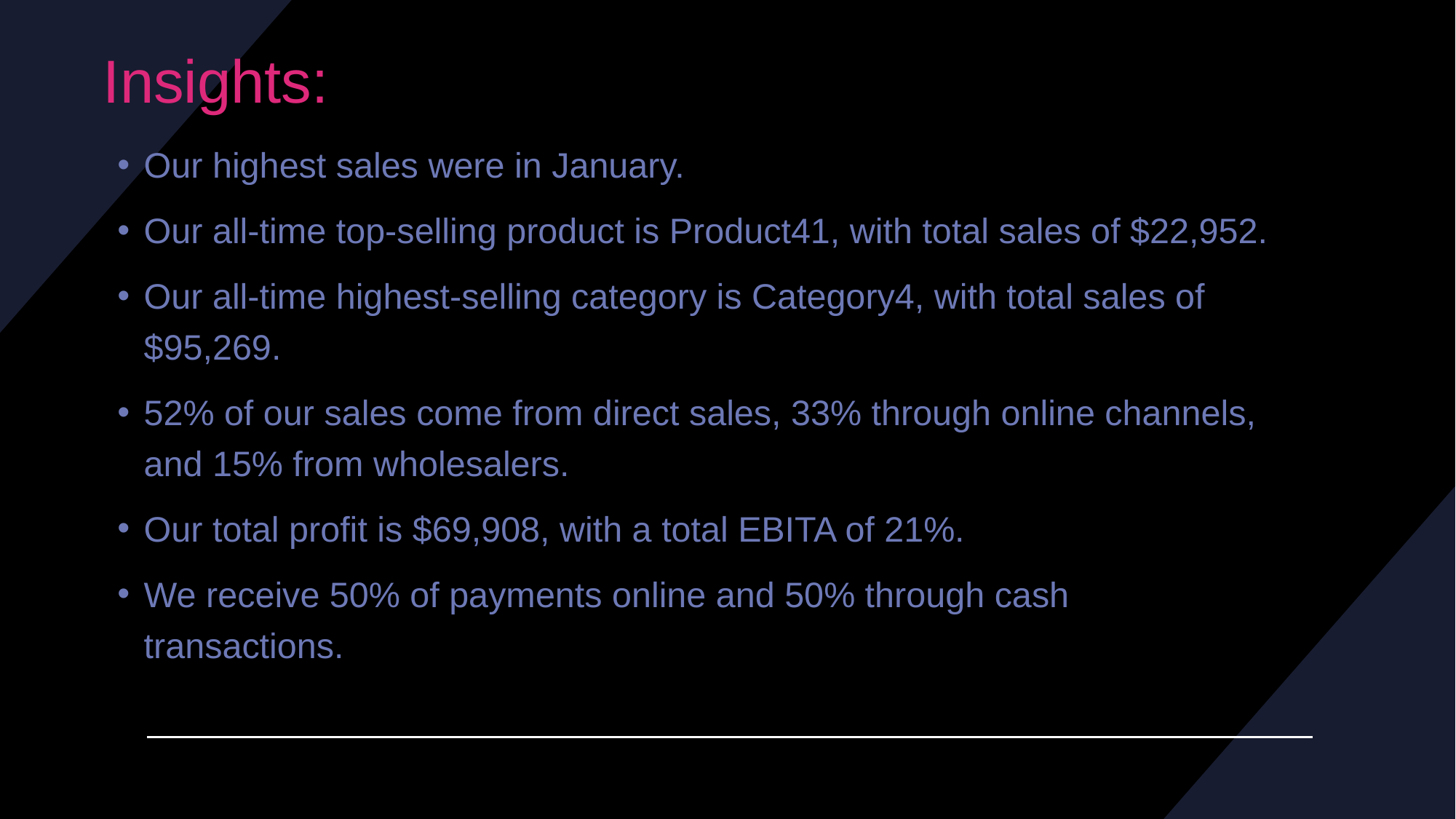

# Insights:
Our highest sales were in January.
Our all-time top-selling product is Product41, with total sales of $22,952.
Our all-time highest-selling category is Category4, with total sales of $95,269.
52% of our sales come from direct sales, 33% through online channels, and 15% from wholesalers.
Our total profit is $69,908, with a total EBITA of 21%.
We receive 50% of payments online and 50% through cash transactions.